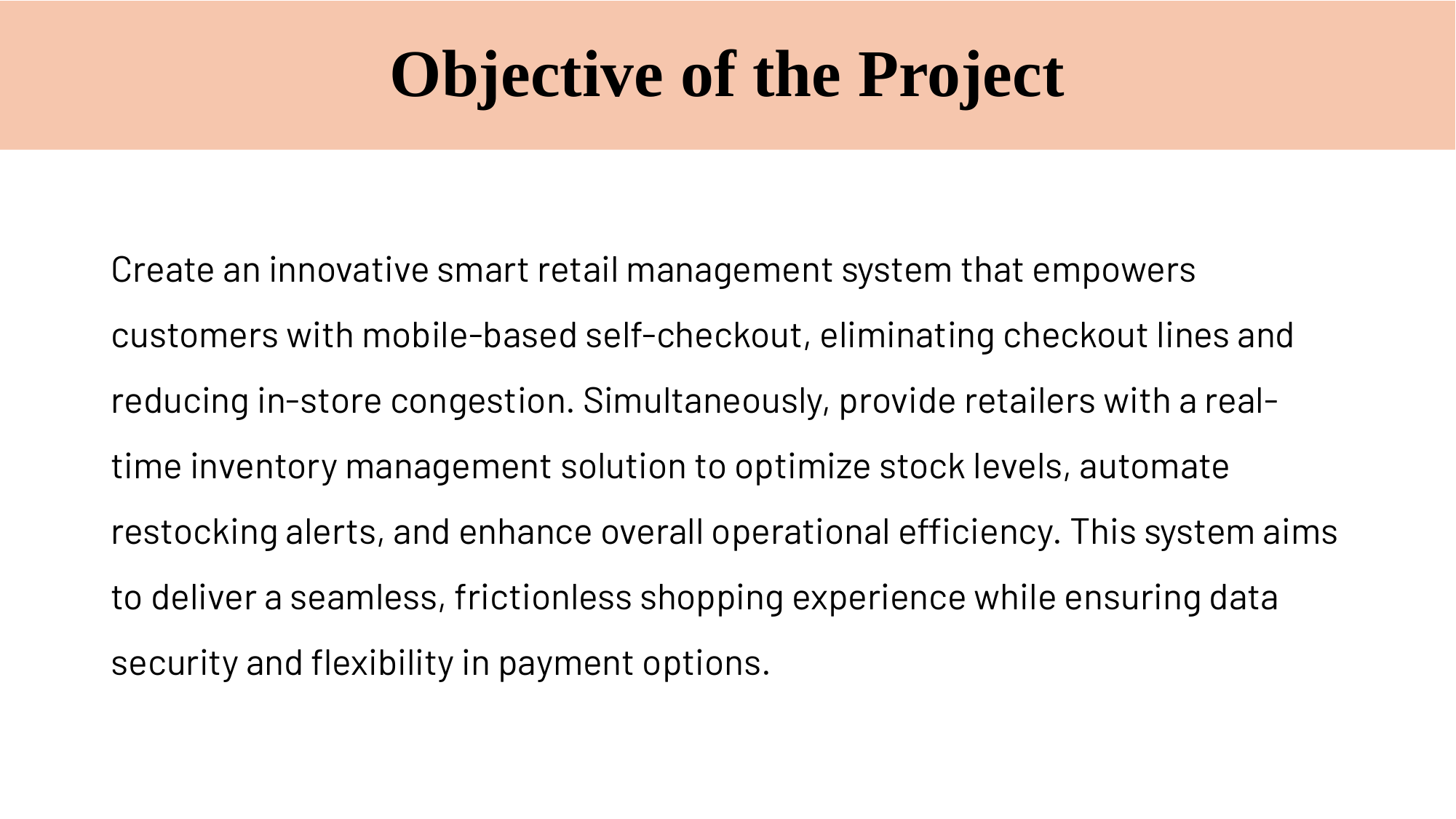

# Objective of the Project
Create an innovative smart retail management system that empowers customers with mobile-based self-checkout, eliminating checkout lines and reducing in-store congestion. Simultaneously, provide retailers with a real-time inventory management solution to optimize stock levels, automate restocking alerts, and enhance overall operational efficiency. This system aims to deliver a seamless, frictionless shopping experience while ensuring data security and flexibility in payment options.